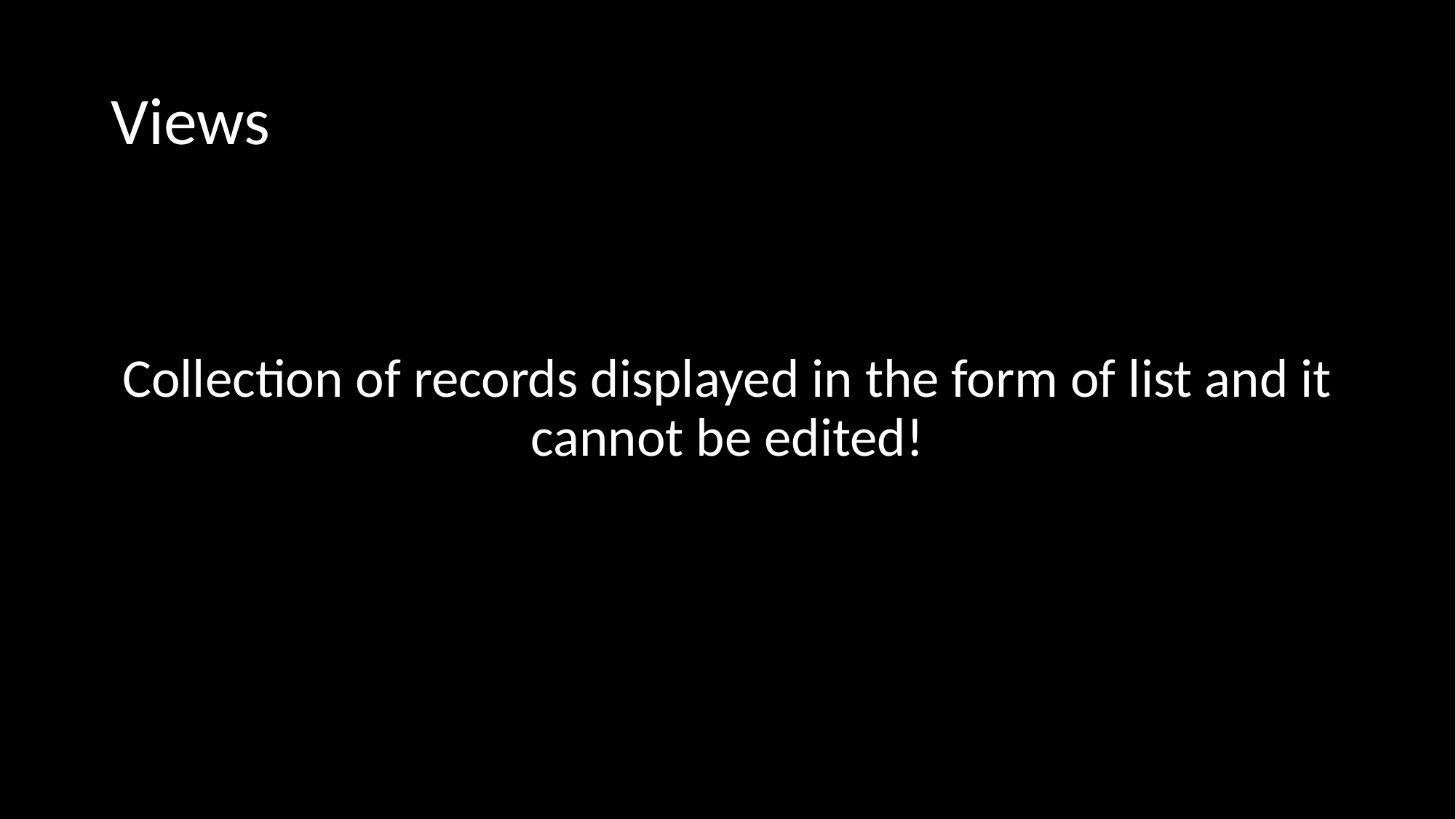

# Views
Collection of records displayed in the form of list and it cannot be edited!